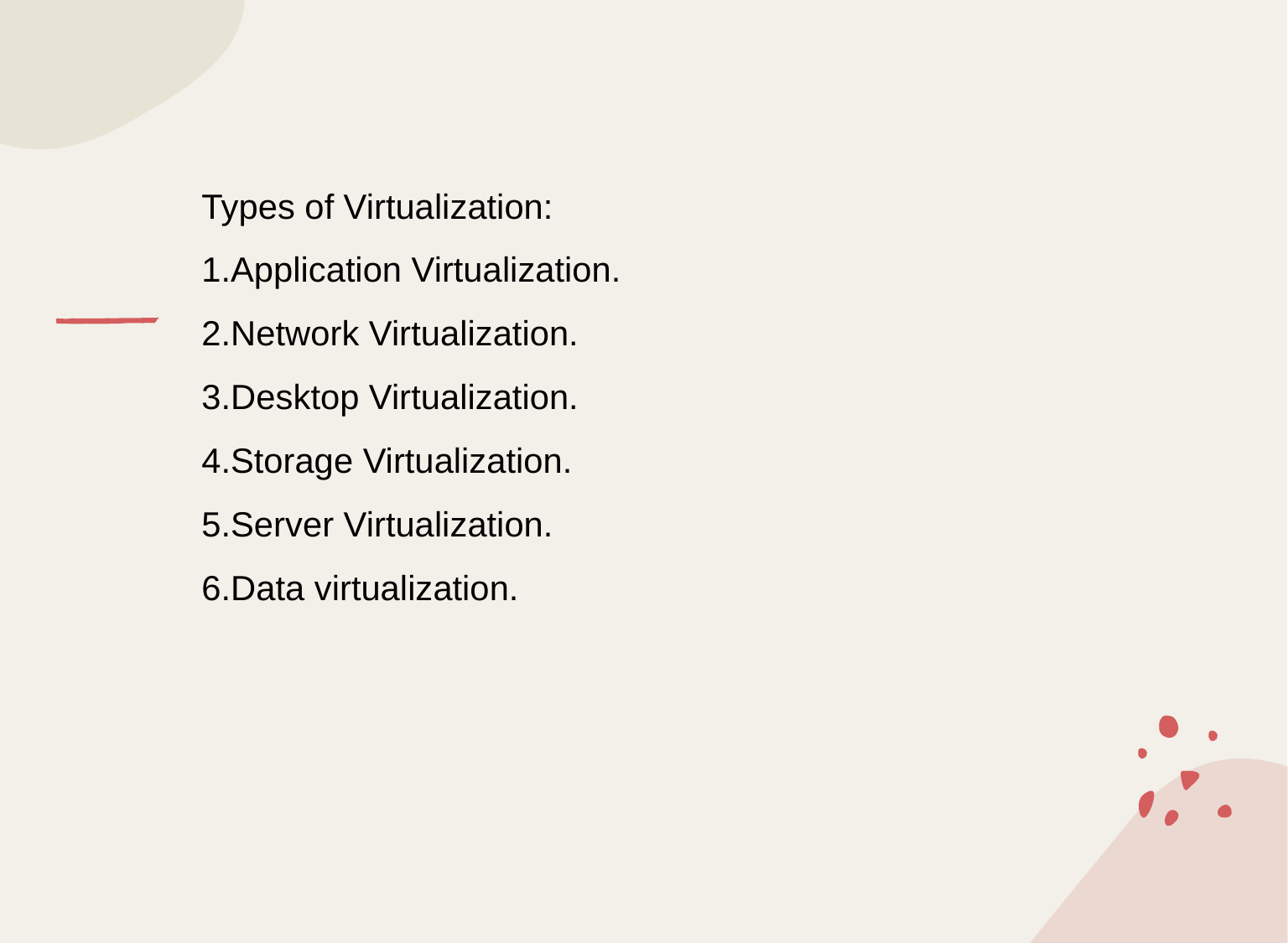

Types of Virtualization:
1.Application Virtualization.
2.Network Virtualization.
3.Desktop Virtualization.
4.Storage Virtualization.
5.Server Virtualization.
6.Data virtualization.